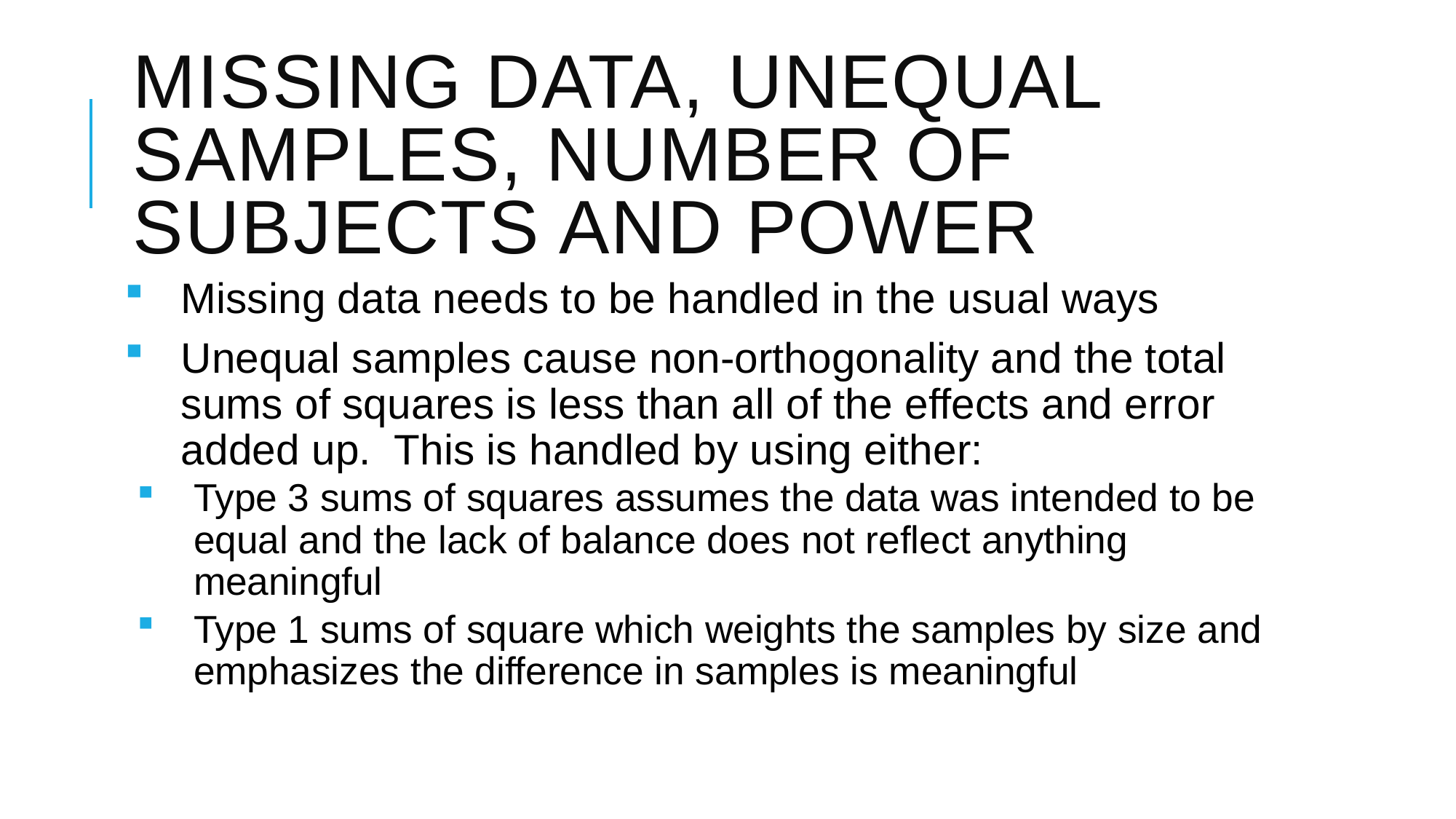

# Missing data, unequal samples, number of subjects and power
Missing data needs to be handled in the usual ways
Unequal samples cause non-orthogonality and the total sums of squares is less than all of the effects and error added up.  This is handled by using either:
Type 3 sums of squares assumes the data was intended to be equal and the lack of balance does not reflect anything meaningful
Type 1 sums of square which weights the samples by size and emphasizes the difference in samples is meaningful